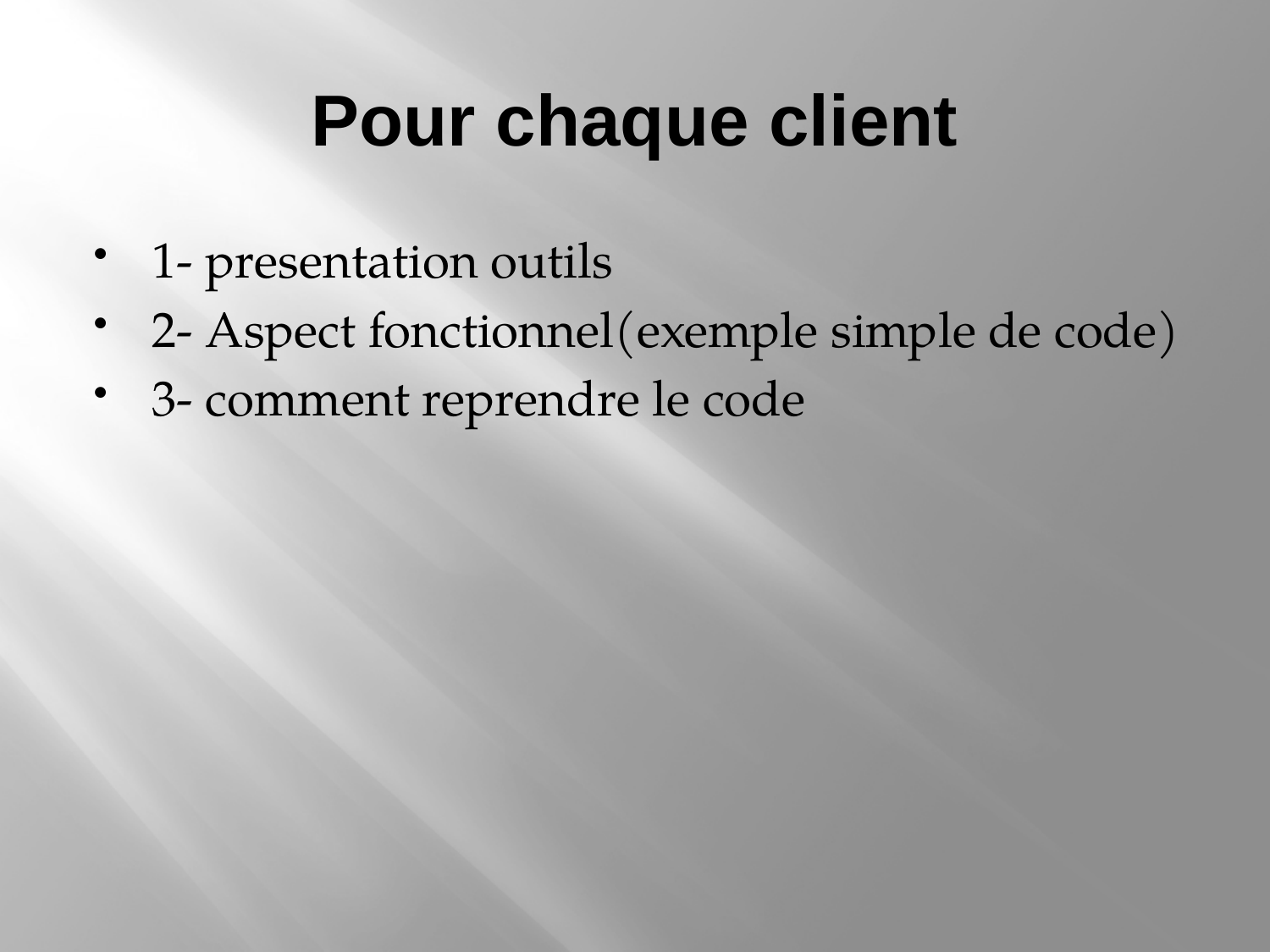

# Pour chaque client
1- presentation outils
2- Aspect fonctionnel(exemple simple de code)
3- comment reprendre le code